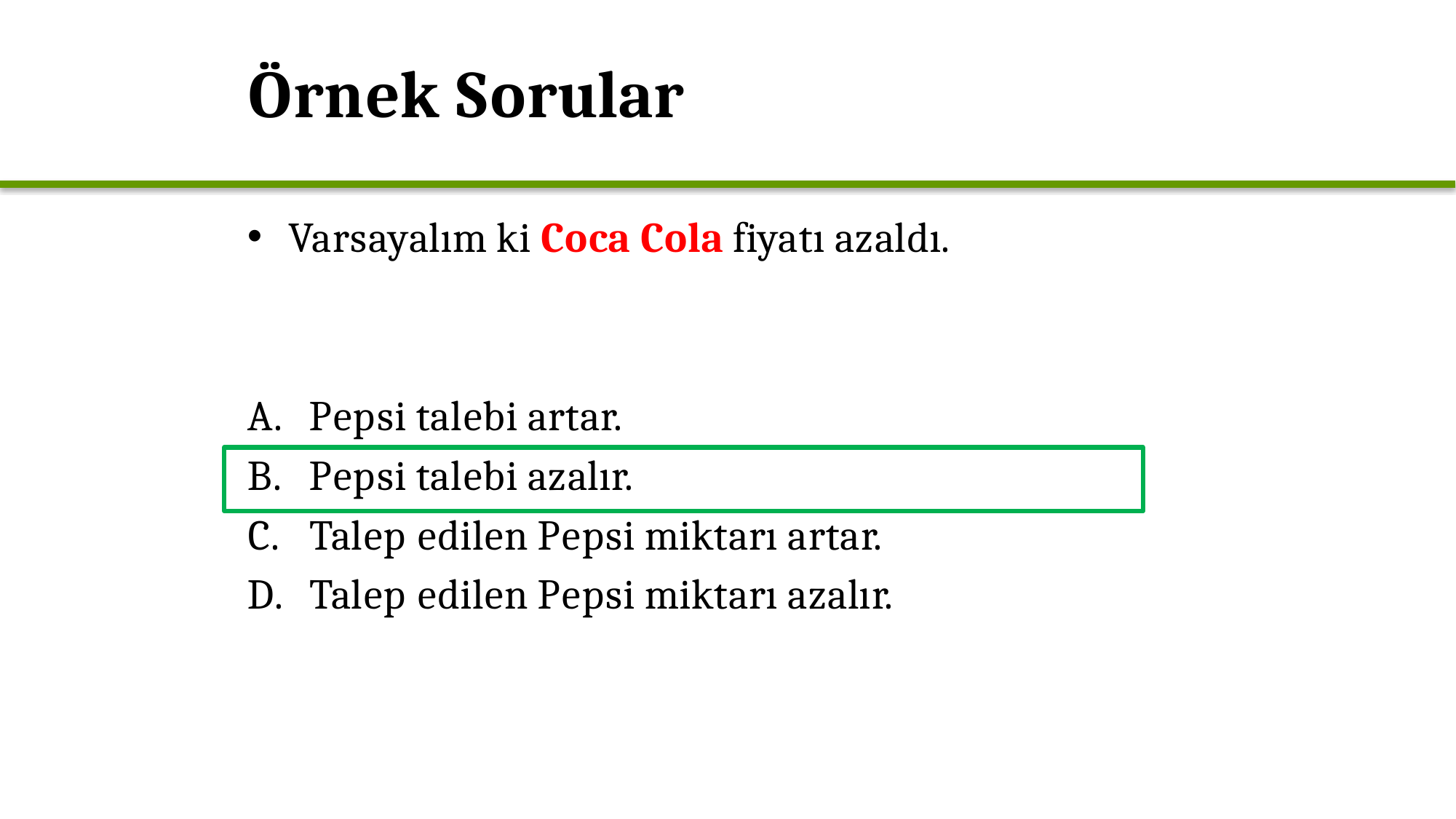

# Örnek Sorular
Varsayalım ki Coca Cola fiyatı azaldı.

Pepsi talebi artar.
Pepsi talebi azalır.
Talep edilen Pepsi miktarı artar.
Talep edilen Pepsi miktarı azalır.